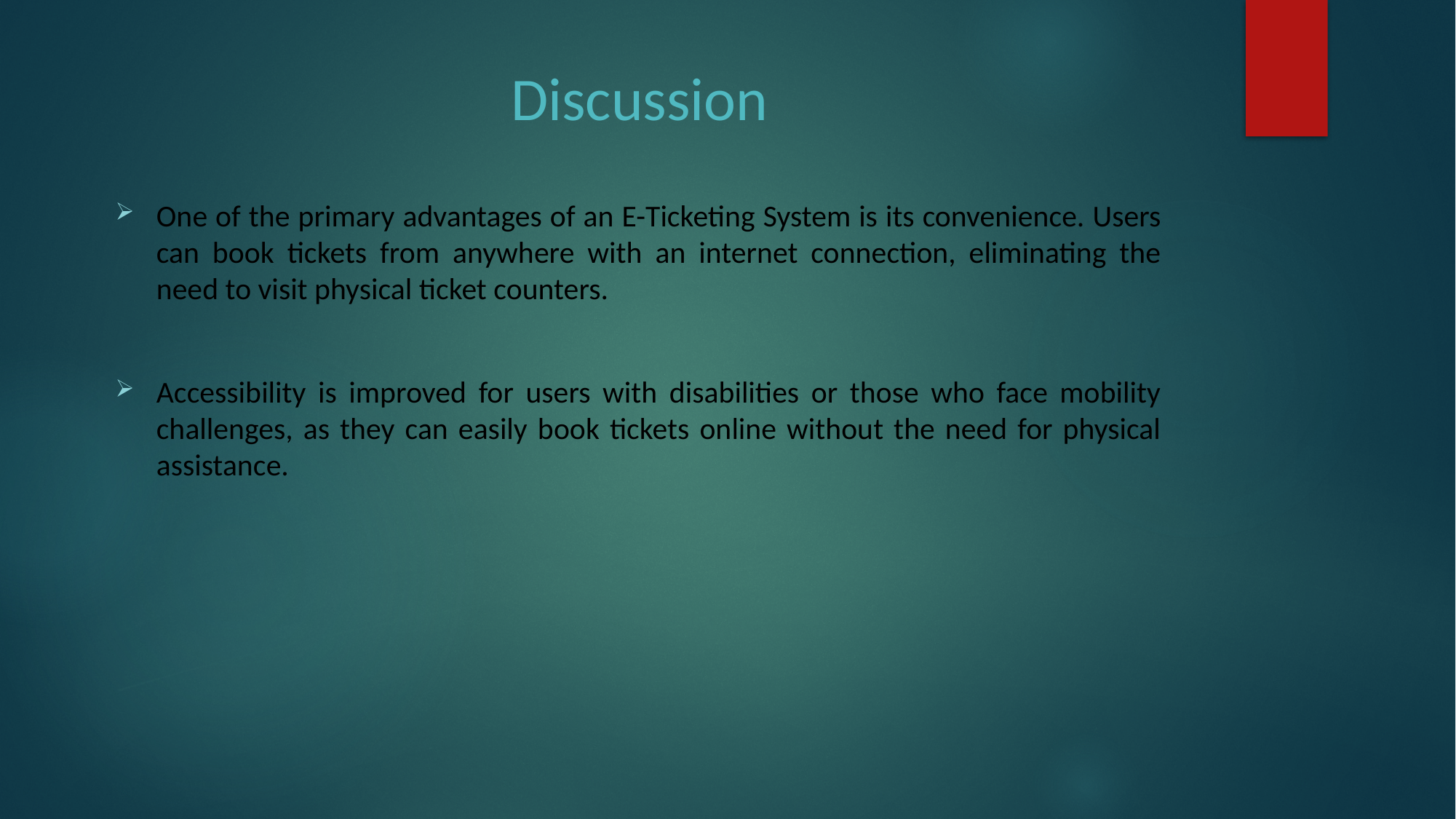

# Discussion
One of the primary advantages of an E-Ticketing System is its convenience. Users can book tickets from anywhere with an internet connection, eliminating the need to visit physical ticket counters.

Accessibility is improved for users with disabilities or those who face mobility challenges, as they can easily book tickets online without the need for physical assistance.